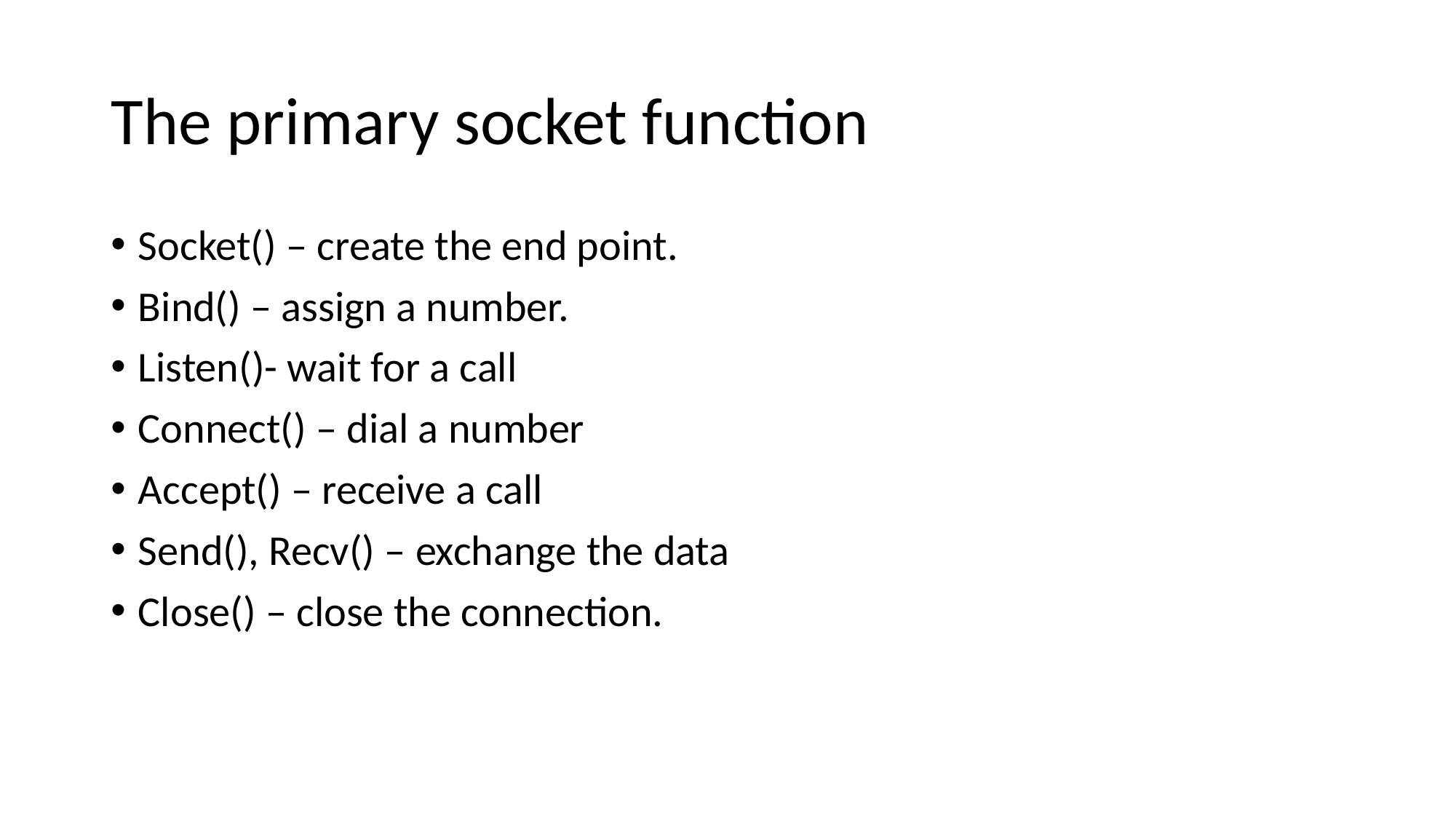

# The primary socket function
Socket() – create the end point.
Bind() – assign a number.
Listen()- wait for a call
Connect() – dial a number
Accept() – receive a call
Send(), Recv() – exchange the data
Close() – close the connection.